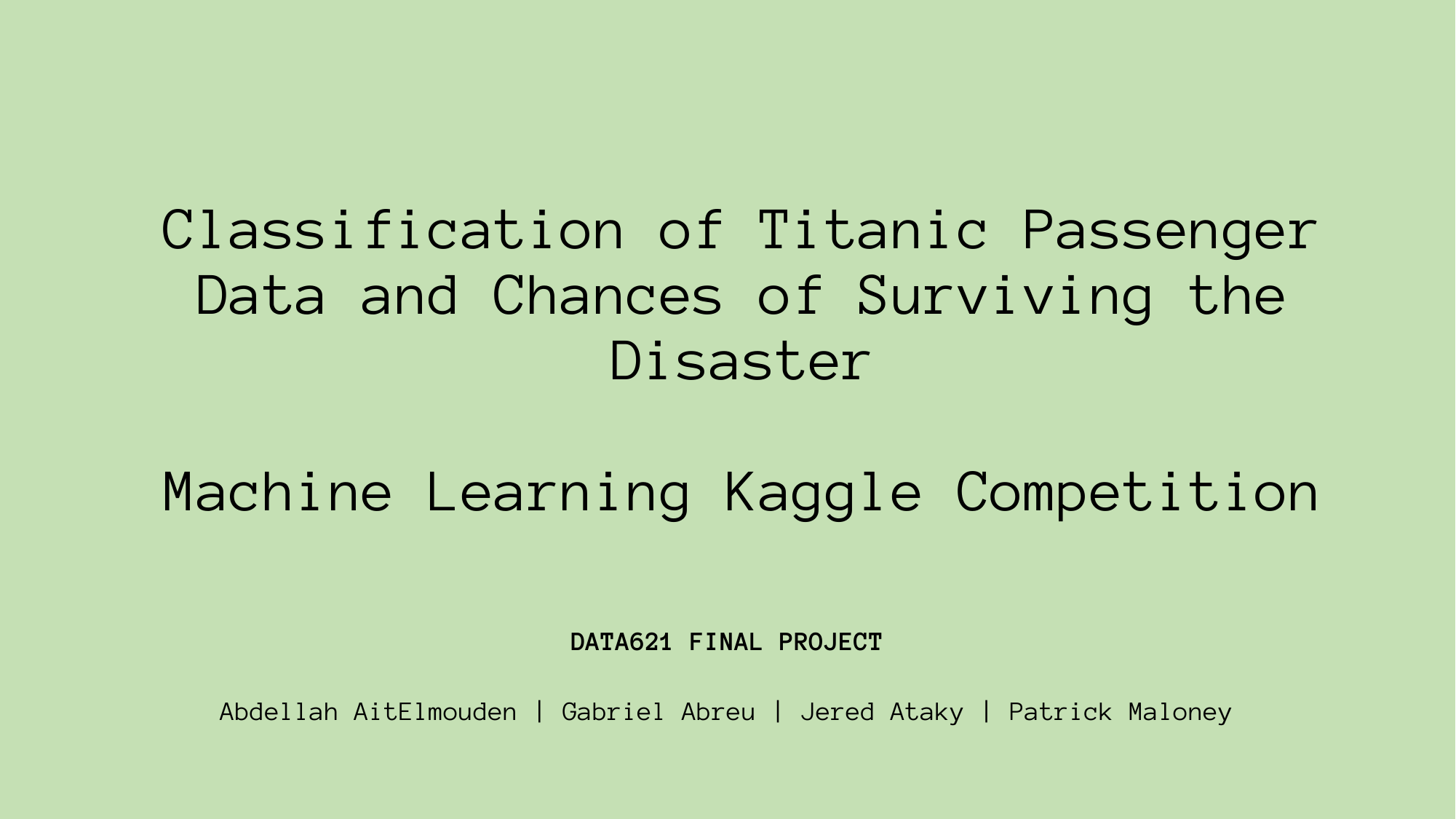

Classification of Titanic Passenger Data and Chances of Surviving the Disaster

Machine Learning Kaggle Competition
DATA621 FINAL PROJECT
Abdellah AitElmouden | Gabriel Abreu | Jered Ataky | Patrick Maloney